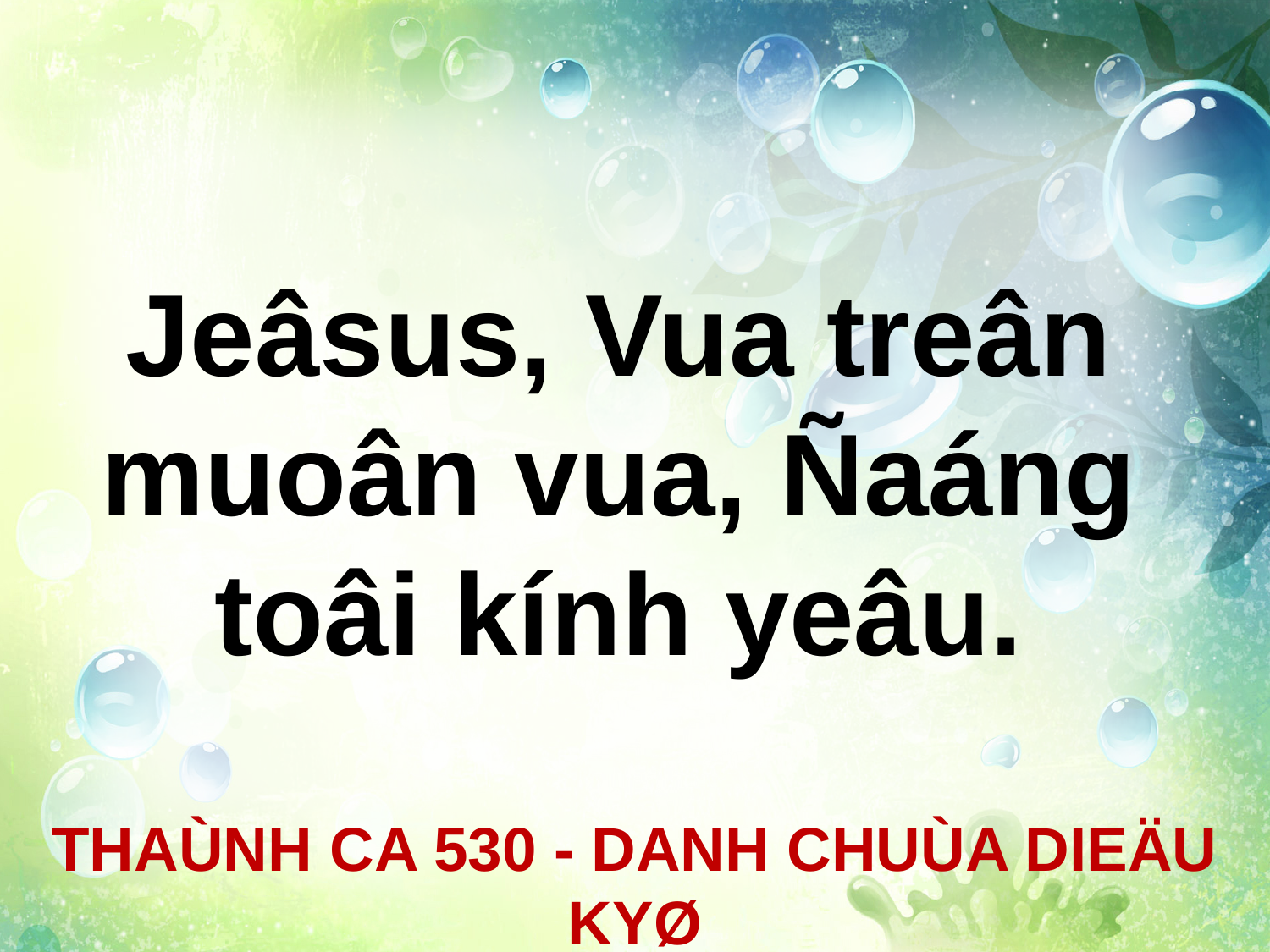

Jeâsus, Vua treân
muoân vua, Ñaáng
toâi kính yeâu.
THAÙNH CA 530 - DANH CHUÙA DIEÄU KYØ